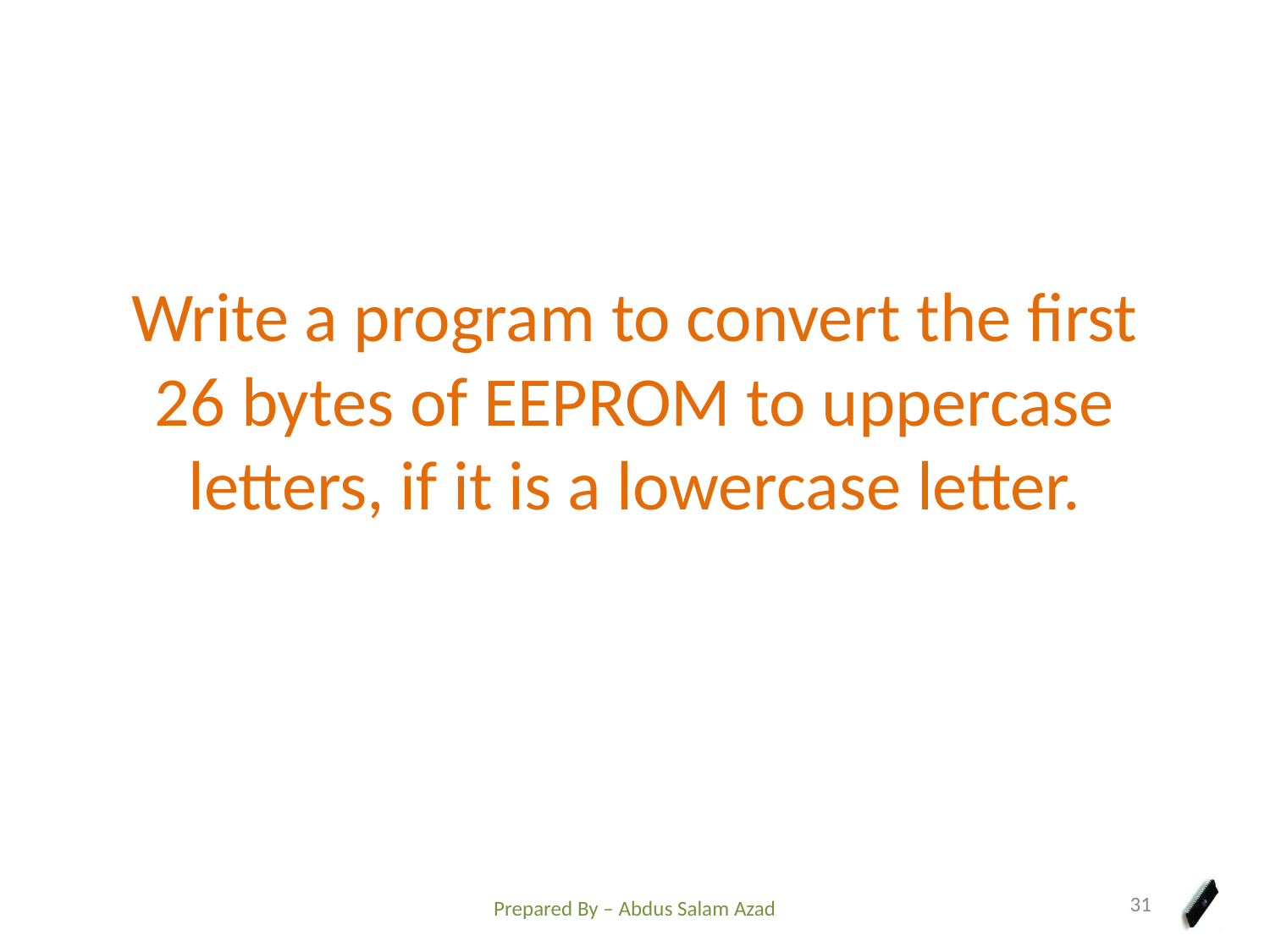

# Write a program to convert the first 26 bytes of EEPROM to uppercase letters, if it is a lowercase letter.
31
Prepared By – Abdus Salam Azad